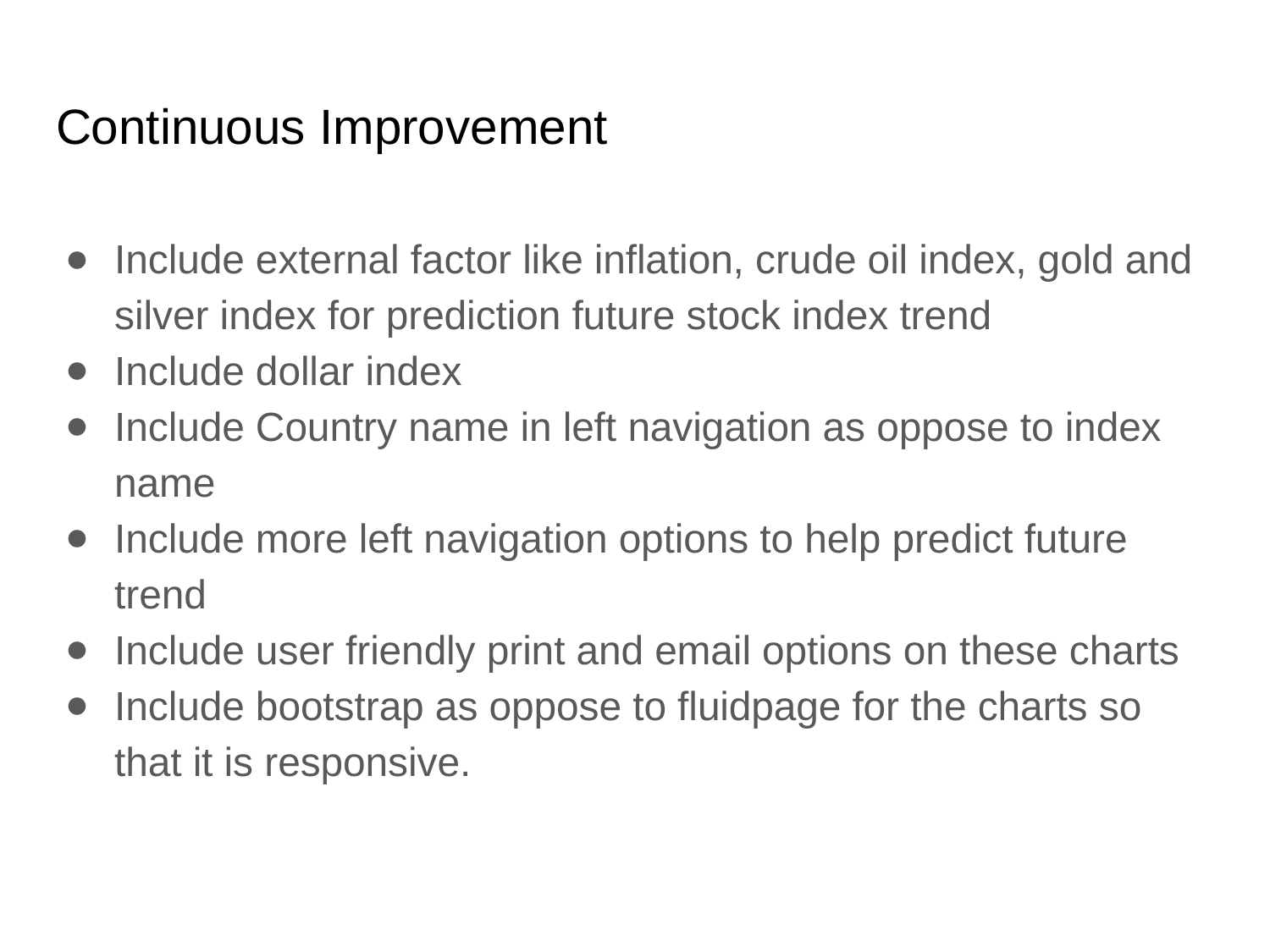

# Continuous Improvement
Include external factor like inflation, crude oil index, gold and silver index for prediction future stock index trend
Include dollar index
Include Country name in left navigation as oppose to index name
Include more left navigation options to help predict future trend
Include user friendly print and email options on these charts
Include bootstrap as oppose to fluidpage for the charts so that it is responsive.